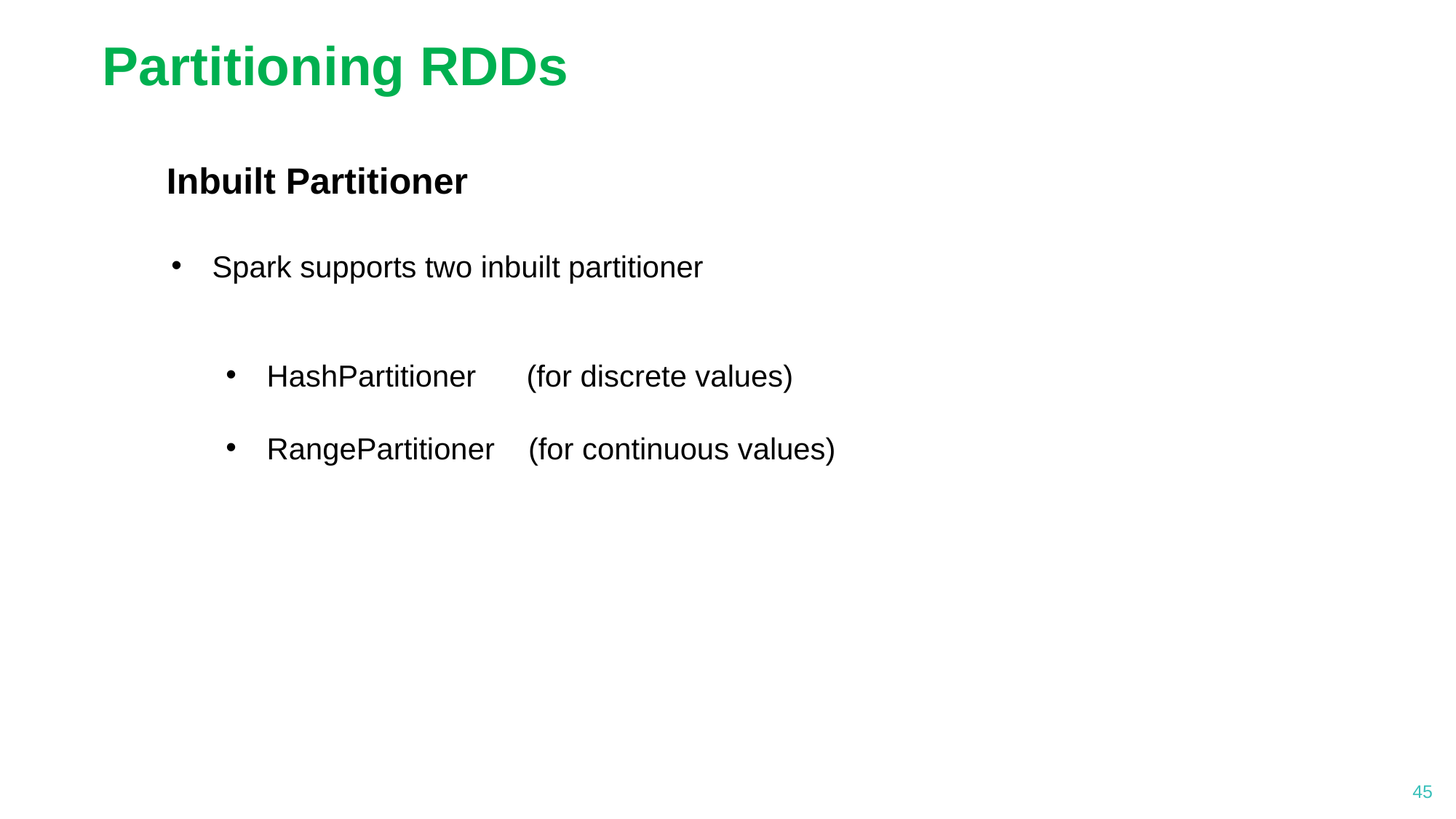

# Partitioning RDDs
Inbuilt Partitioner
Spark supports two inbuilt partitioner

HashPartitioner      (for discrete values)

RangePartitioner    (for continuous values)
45